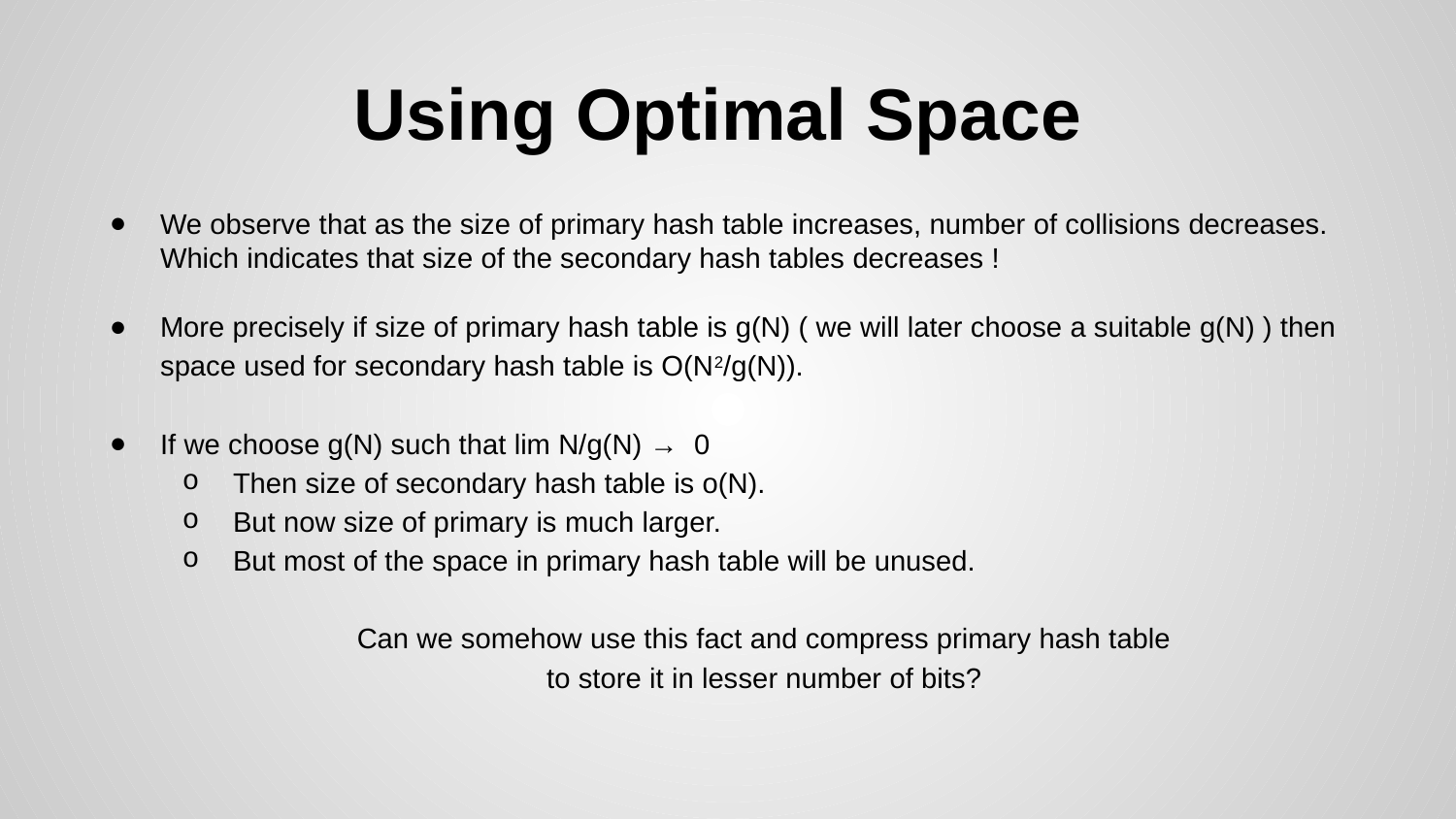

# Using Optimal Space
We observe that as the size of primary hash table increases, number of collisions decreases. Which indicates that size of the secondary hash tables decreases !

More precisely if size of primary hash table is g(N) ( we will later choose a suitable g(N) ) then space used for secondary hash table is O(N2/g(N)).

If we choose g(N) such that lim N/g(N) →  0
Then size of secondary hash table is o(N).
But now size of primary is much larger.
But most of the space in primary hash table will be unused.

Can we somehow use this fact and compress primary hash table
to store it in lesser number of bits?